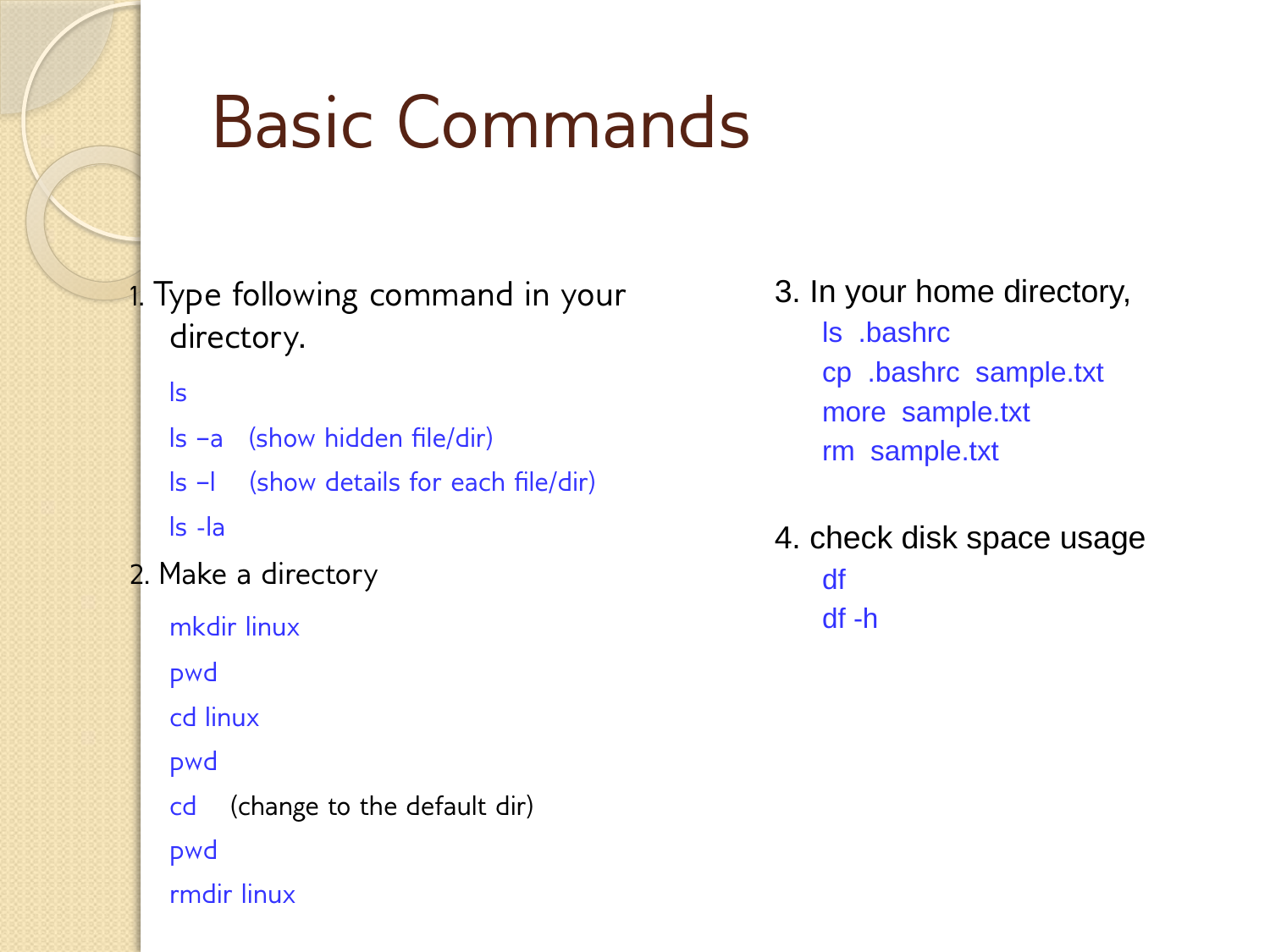

# Basic Commands
3. In your home directory,
	ls  .bashrc
	cp  .bashrc  sample.txt
	more  sample.txt
	rm  sample.txt

4. check disk space usage
	df
	df -h

1. Type following command in your directory.
	ls
	ls –a   (show hidden file/dir)
	ls –l    (show details for each file/dir)
   	ls -la
2. Make a directory
	mkdir linux
	pwd
	cd linux
	pwd
	cd    (change to the default dir)
	pwd
	rmdir linux